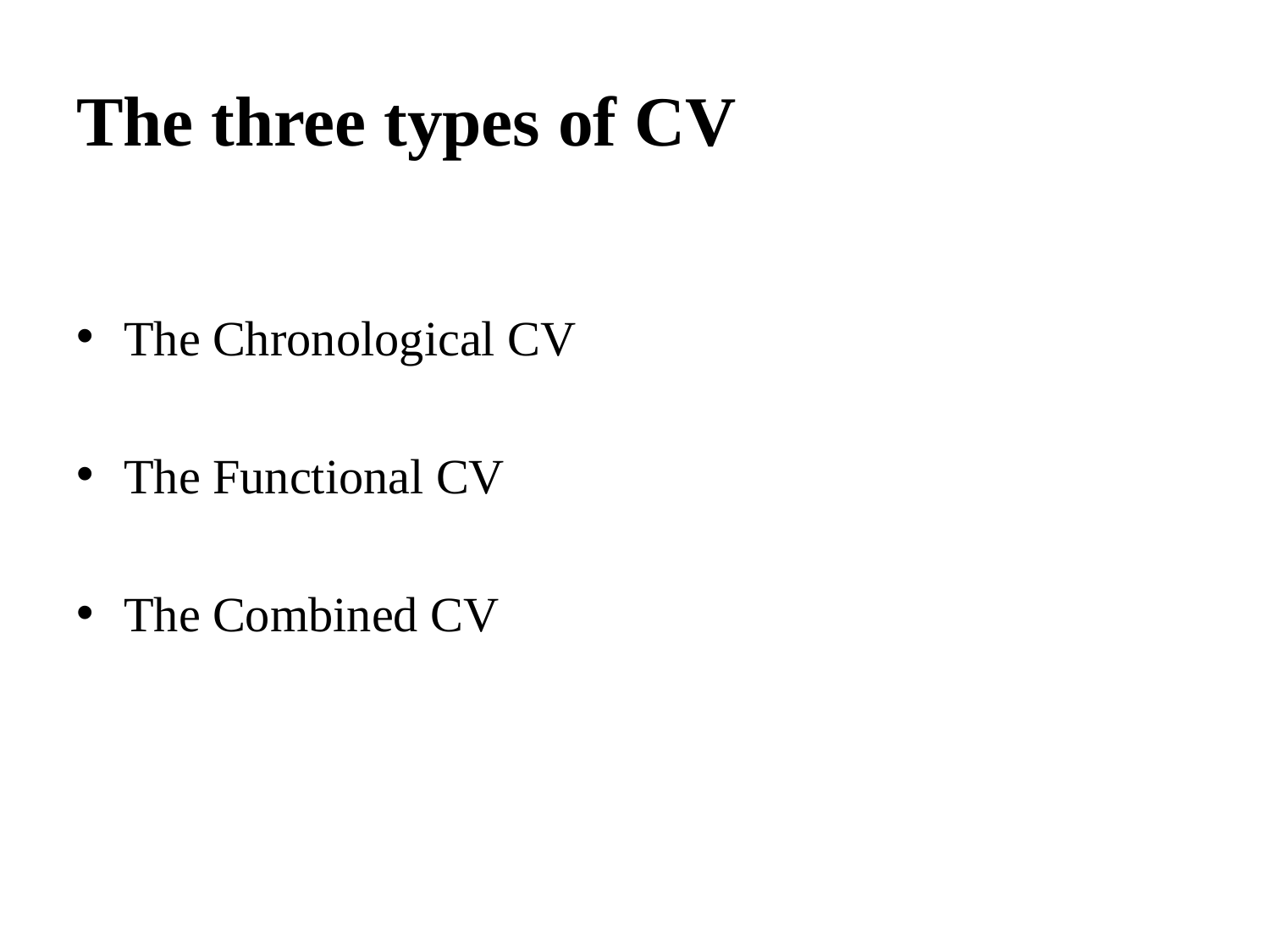

# The three types of CV

The Chronological CV

The Functional CV

The Combined CV